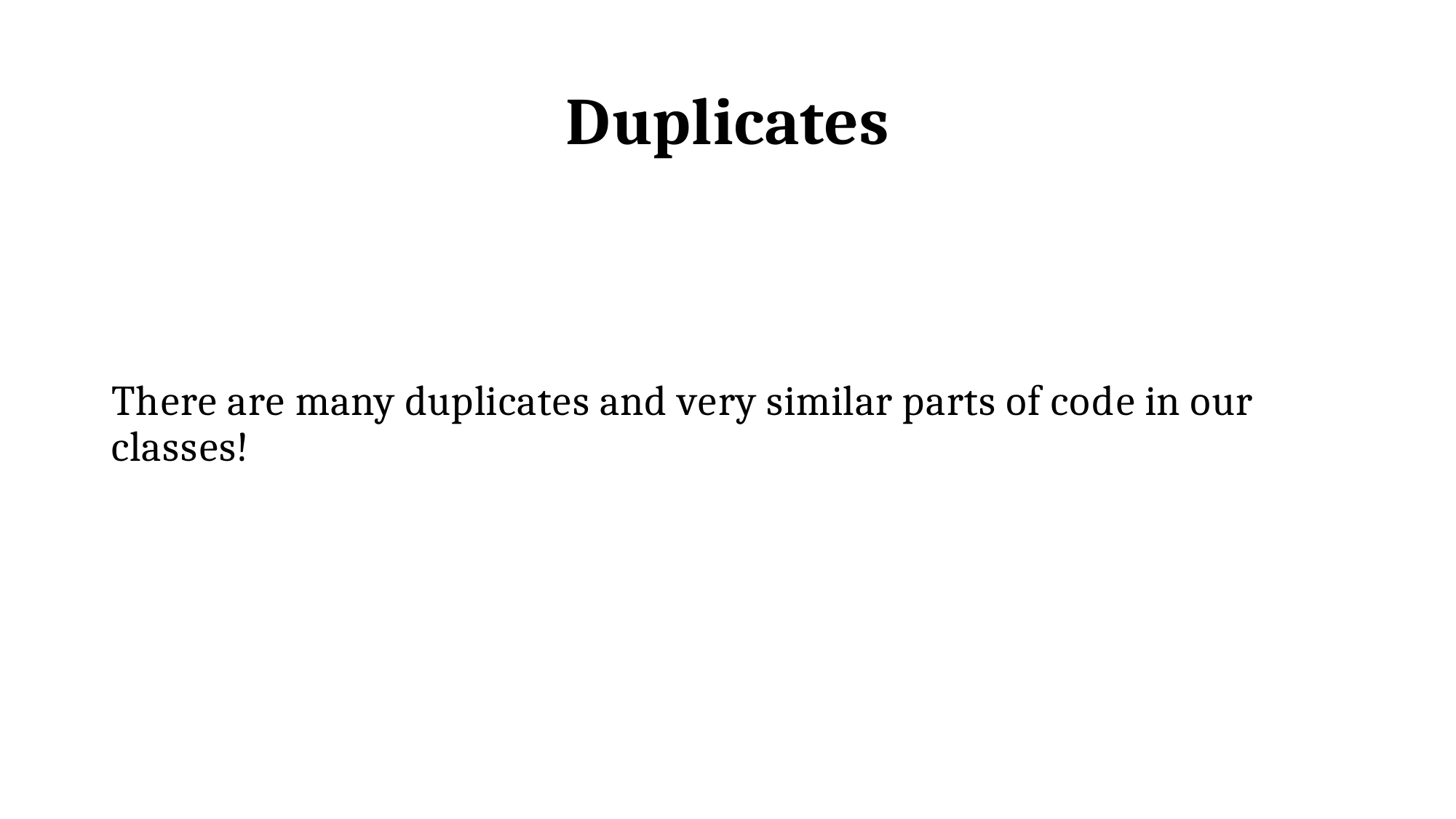

# Duplicates
There are many duplicates and very similar parts of code in our classes!